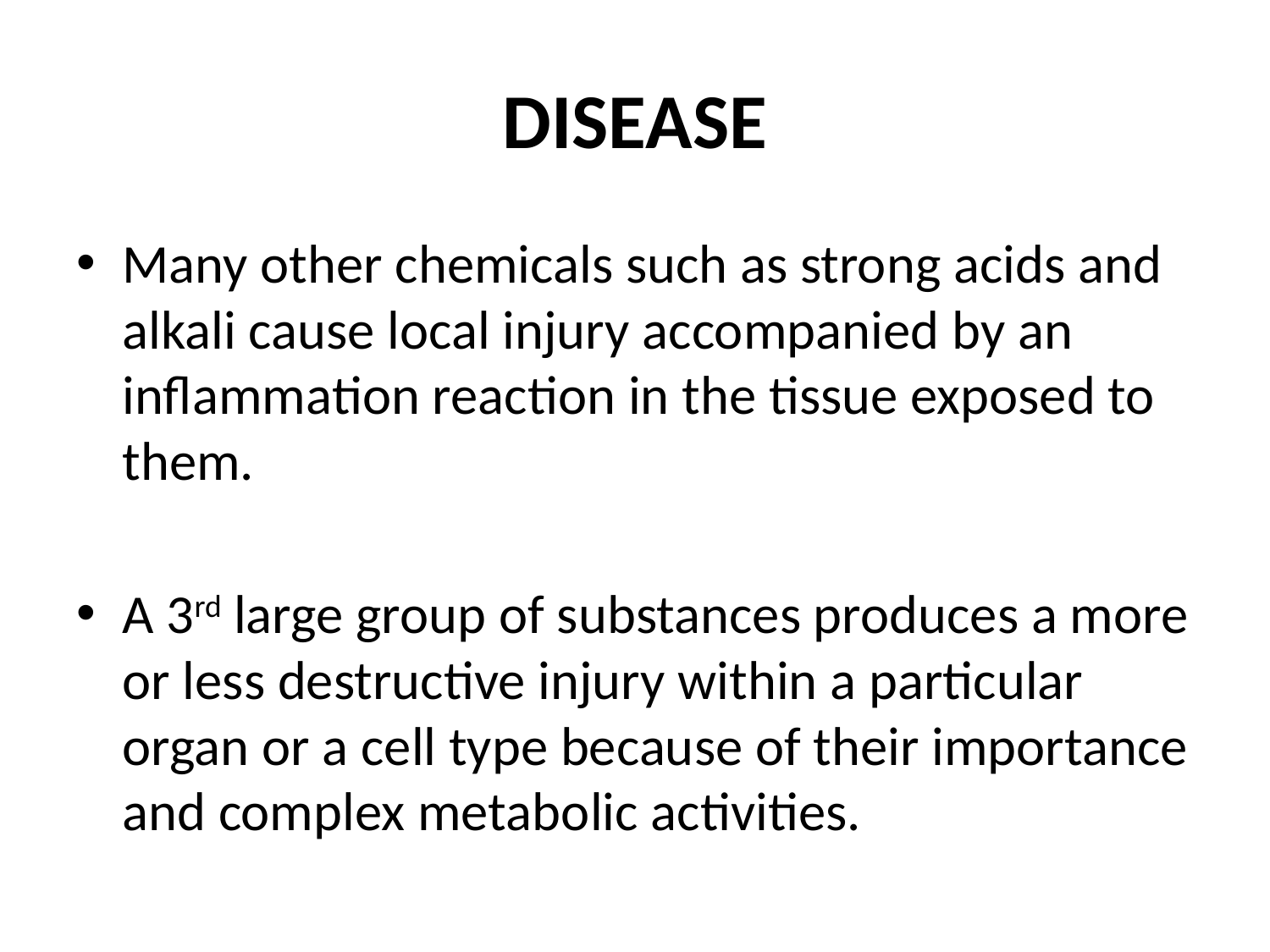

# DISEASE
Many other chemicals such as strong acids and alkali cause local injury accompanied by an inflammation reaction in the tissue exposed to them.

A 3rd large group of substances produces a more or less destructive injury within a particular organ or a cell type because of their importance and complex metabolic activities.